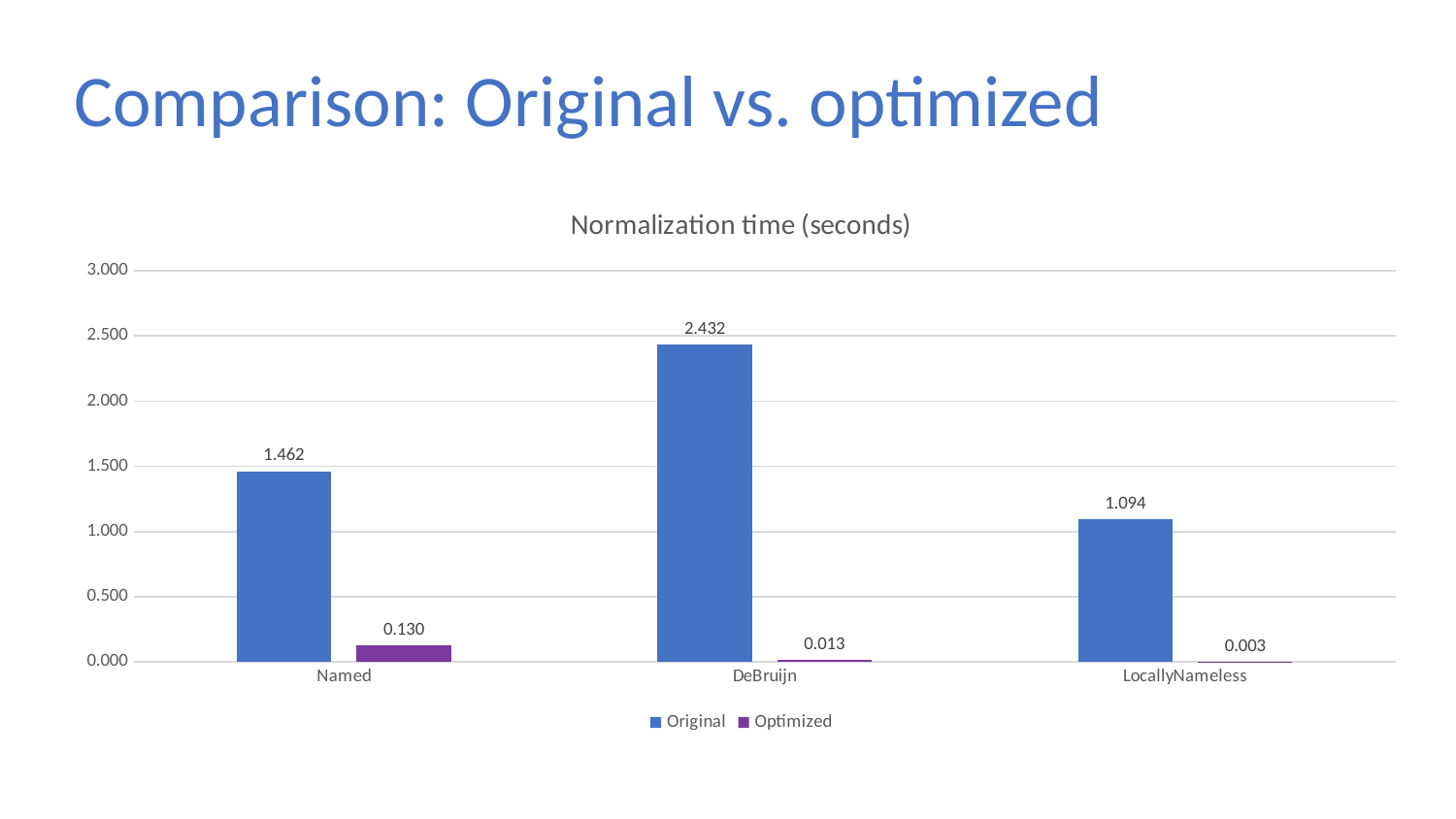

# Comparison: Original vs. optimized

### Chart: Normalization time (seconds)

| Category | Original | Optimized |
|---|---|---|
| Named | 1.46230970102078 | 0.129553161704569 |
| DeBruijn | 2.43175657214548 | 0.0127719376758388 |
| LocallyNameless | 1.0941074912874 | 0.00255078452962477 |